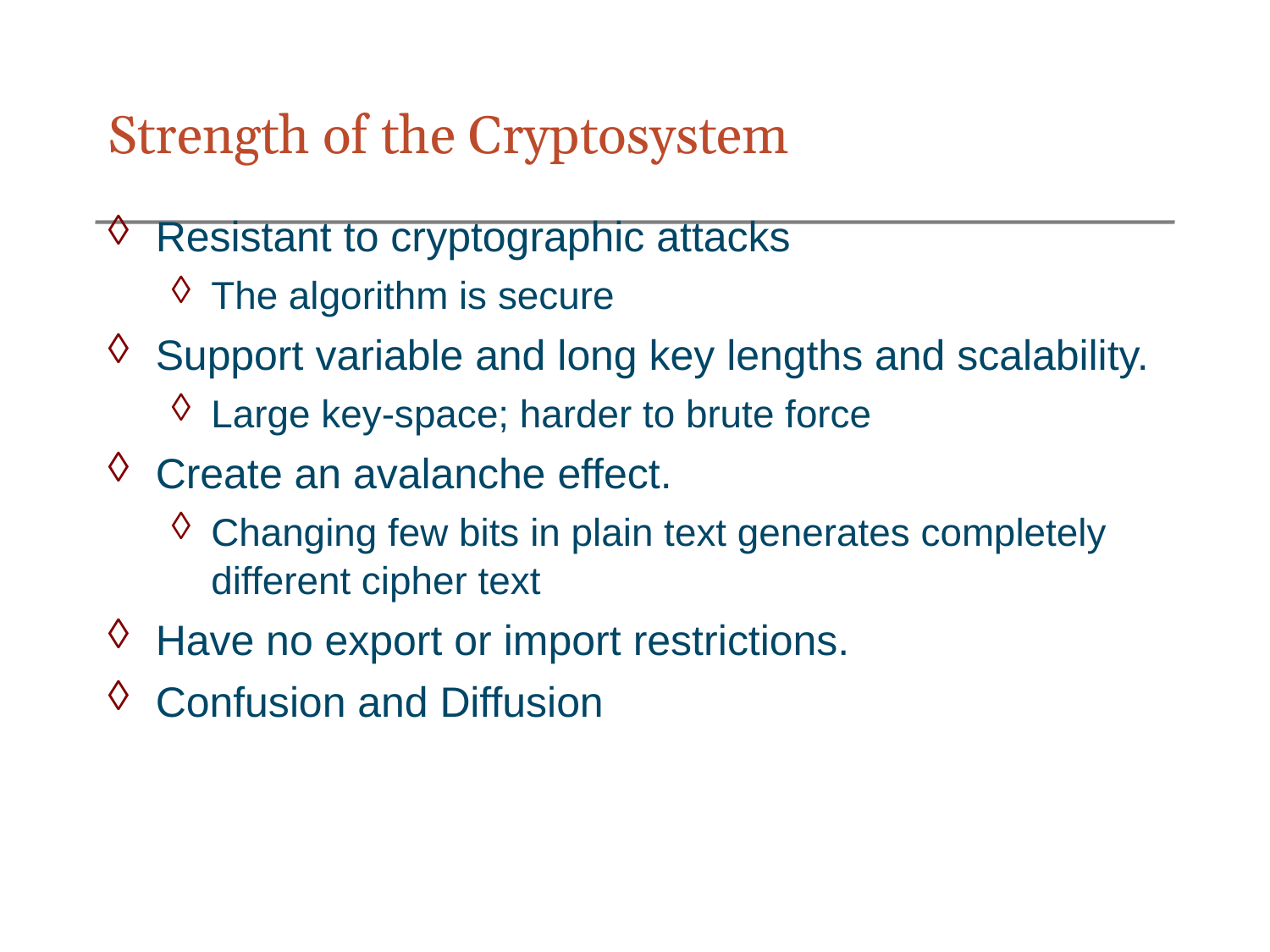

# Strength of the Cryptosystem
Resistant to cryptographic attacks
The algorithm is secure
Support variable and long key lengths and scalability.
Large key-space; harder to brute force
Create an avalanche effect.
Changing few bits in plain text generates completely different cipher text
Have no export or import restrictions.
Confusion and Diffusion